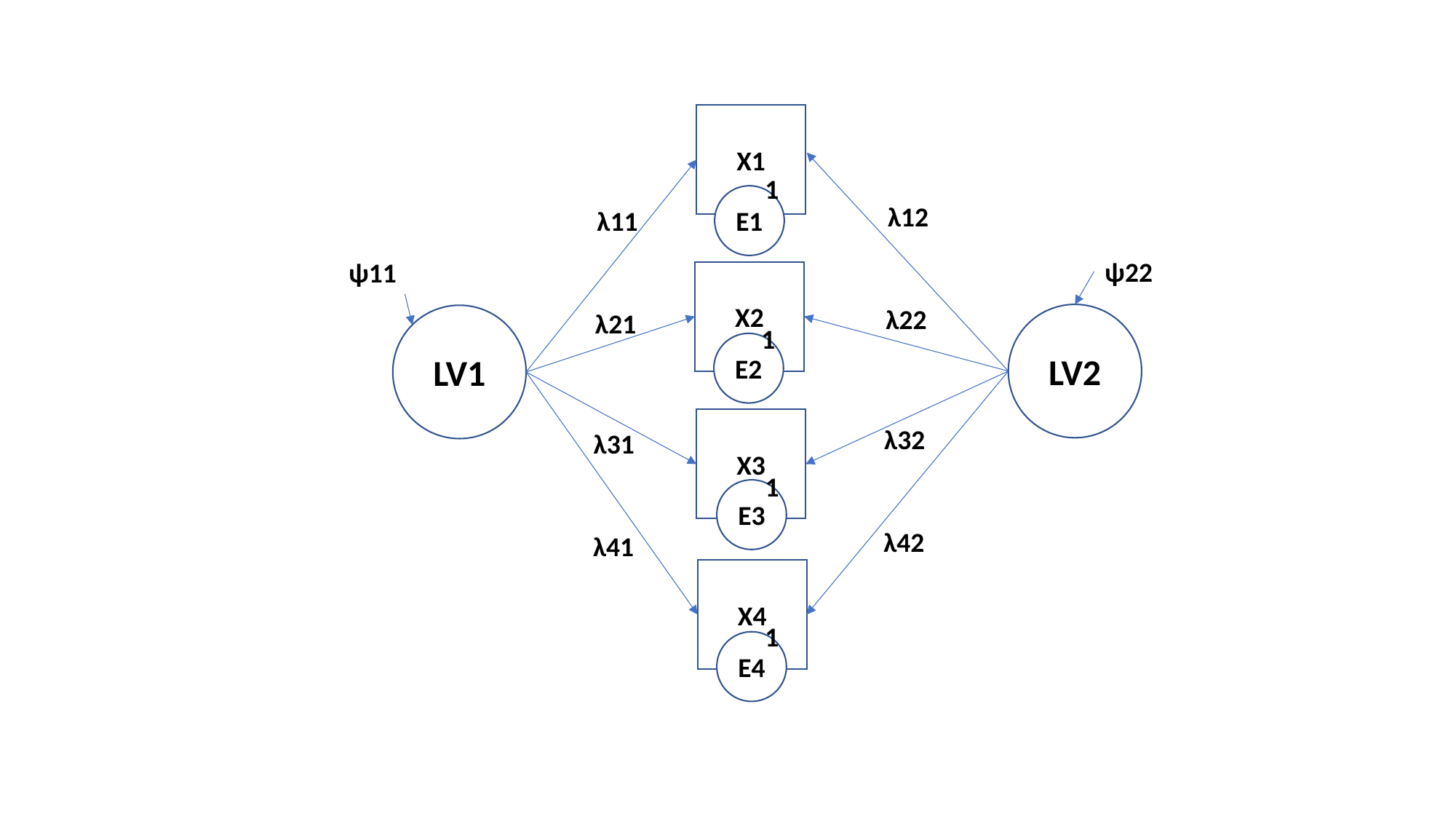

X1
1
E1
λ12
λ11
ψ22
ψ11
X2
λ22
λ21
LV2
LV1
1
E2
X3
λ32
λ31
1
E3
λ42
λ41
X4
1
E4